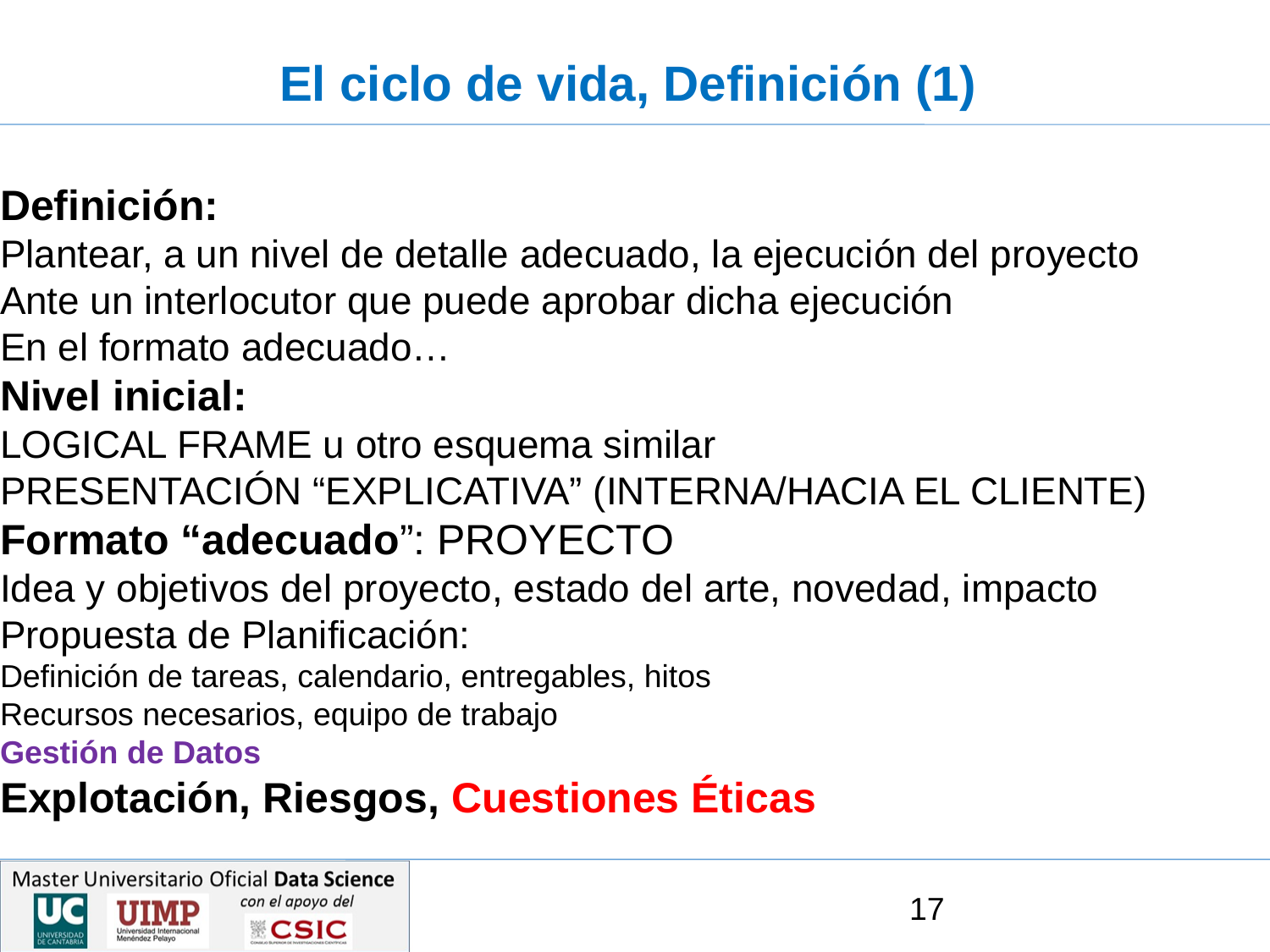

# El ciclo de vida, Definición (1)
Definición:
Plantear, a un nivel de detalle adecuado, la ejecución del proyecto
Ante un interlocutor que puede aprobar dicha ejecución
En el formato adecuado…
Nivel inicial:
LOGICAL FRAME u otro esquema similar
PRESENTACIÓN “EXPLICATIVA” (INTERNA/HACIA EL CLIENTE)
Formato “adecuado”: PROYECTO
Idea y objetivos del proyecto, estado del arte, novedad, impacto
Propuesta de Planificación:
Definición de tareas, calendario, entregables, hitos
Recursos necesarios, equipo de trabajo
Gestión de Datos
Explotación, Riesgos, Cuestiones Éticas
17